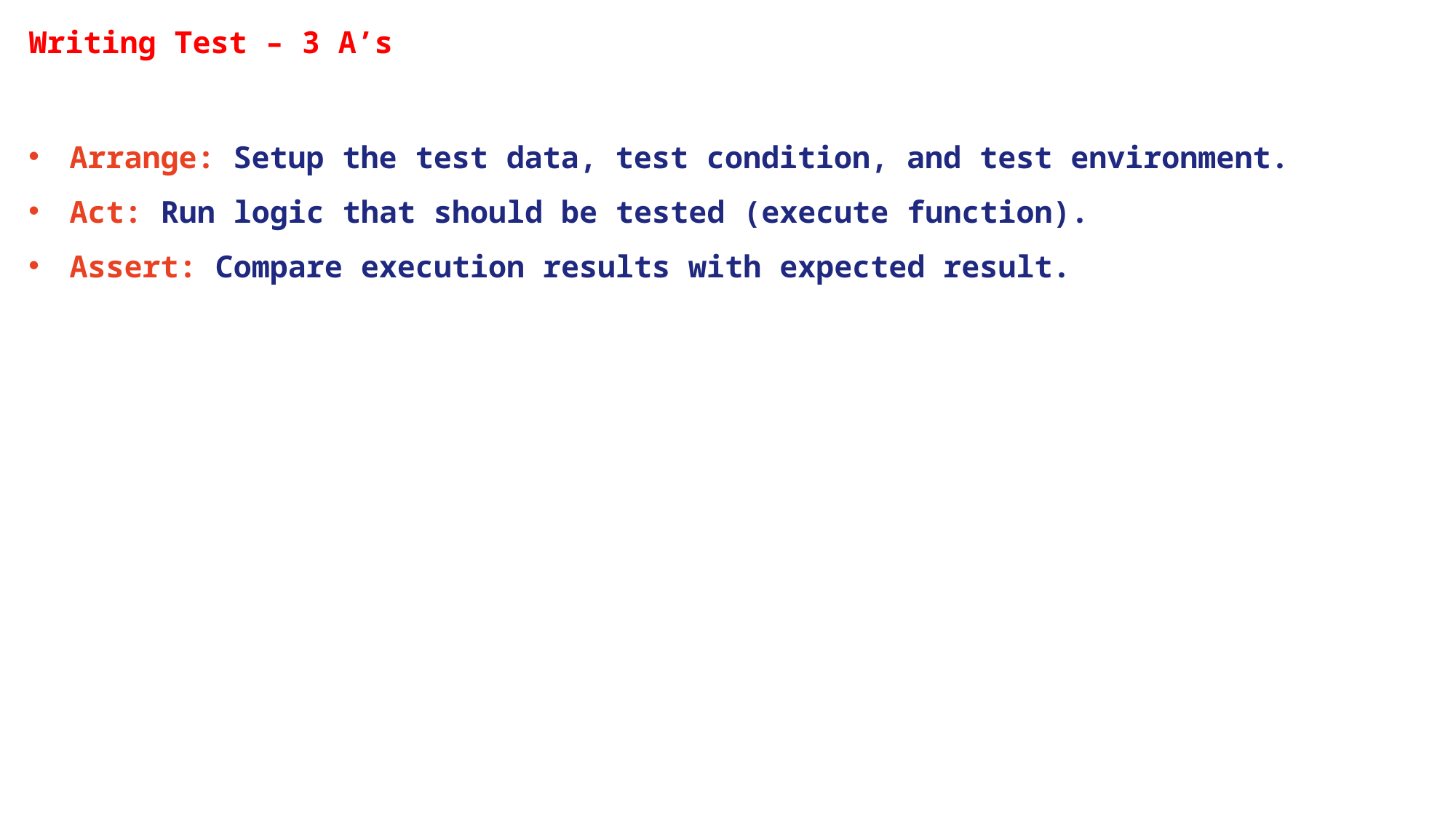

# Writing Test – 3 A’s
Arrange: Setup the test data, test condition, and test environment.
Act: Run logic that should be tested (execute function).
Assert: Compare execution results with expected result.